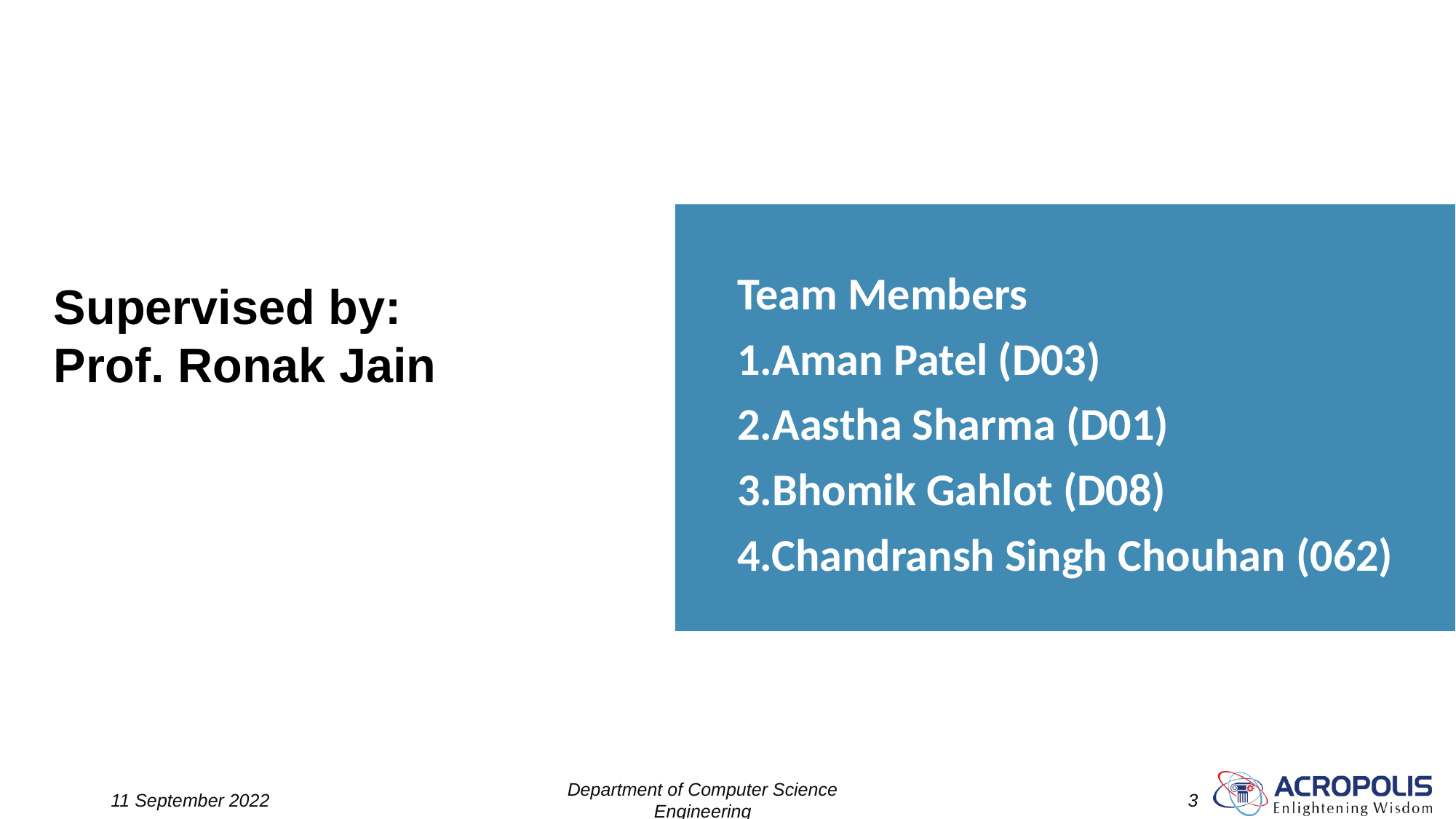

Team Members
1.Aman Patel (D03)
2.Aastha Sharma (D01)
3.Bhomik Gahlot (D08)
4.Chandransh Singh Chouhan (062)
# Supervised by: Prof. Ronak Jain
11 September 2022
Department of Computer Science Engineering
3